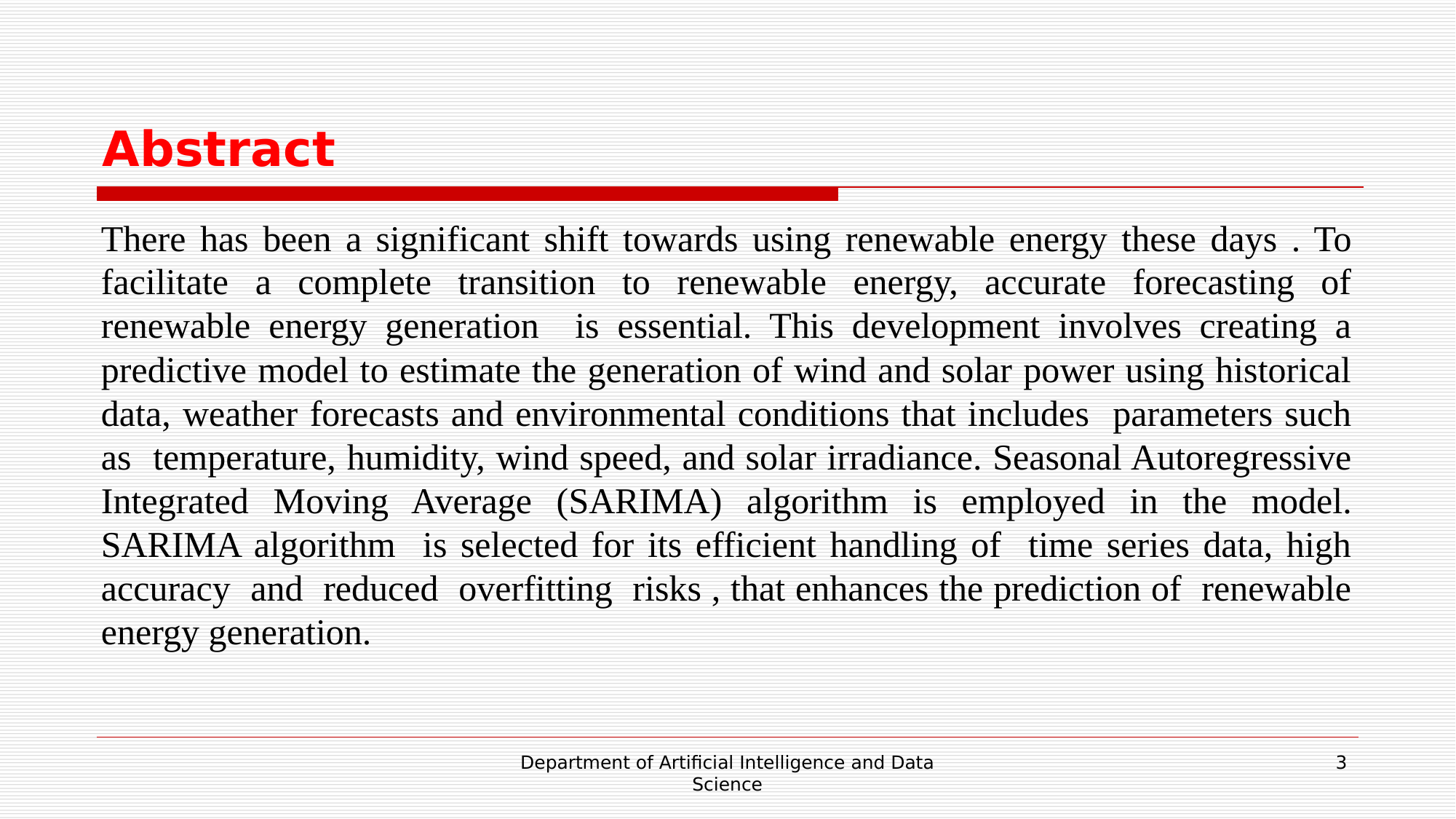

# Abstract
There has been a significant shift towards using renewable energy these days . To facilitate a complete transition to renewable energy, accurate forecasting of renewable energy generation  is essential. This development involves creating a predictive model to estimate the generation of wind and solar power using historical data, weather forecasts and environmental conditions that includes  parameters such as  temperature, humidity, wind speed, and solar irradiance. Seasonal Autoregressive Integrated Moving Average (SARIMA) algorithm is employed in the model. SARIMA algorithm  is selected for its efficient handling of  time series data, high accuracy  and  reduced  overfitting  risks , that enhances the prediction of  renewable energy generation.

Department of Artificial Intelligence and Data Science
3